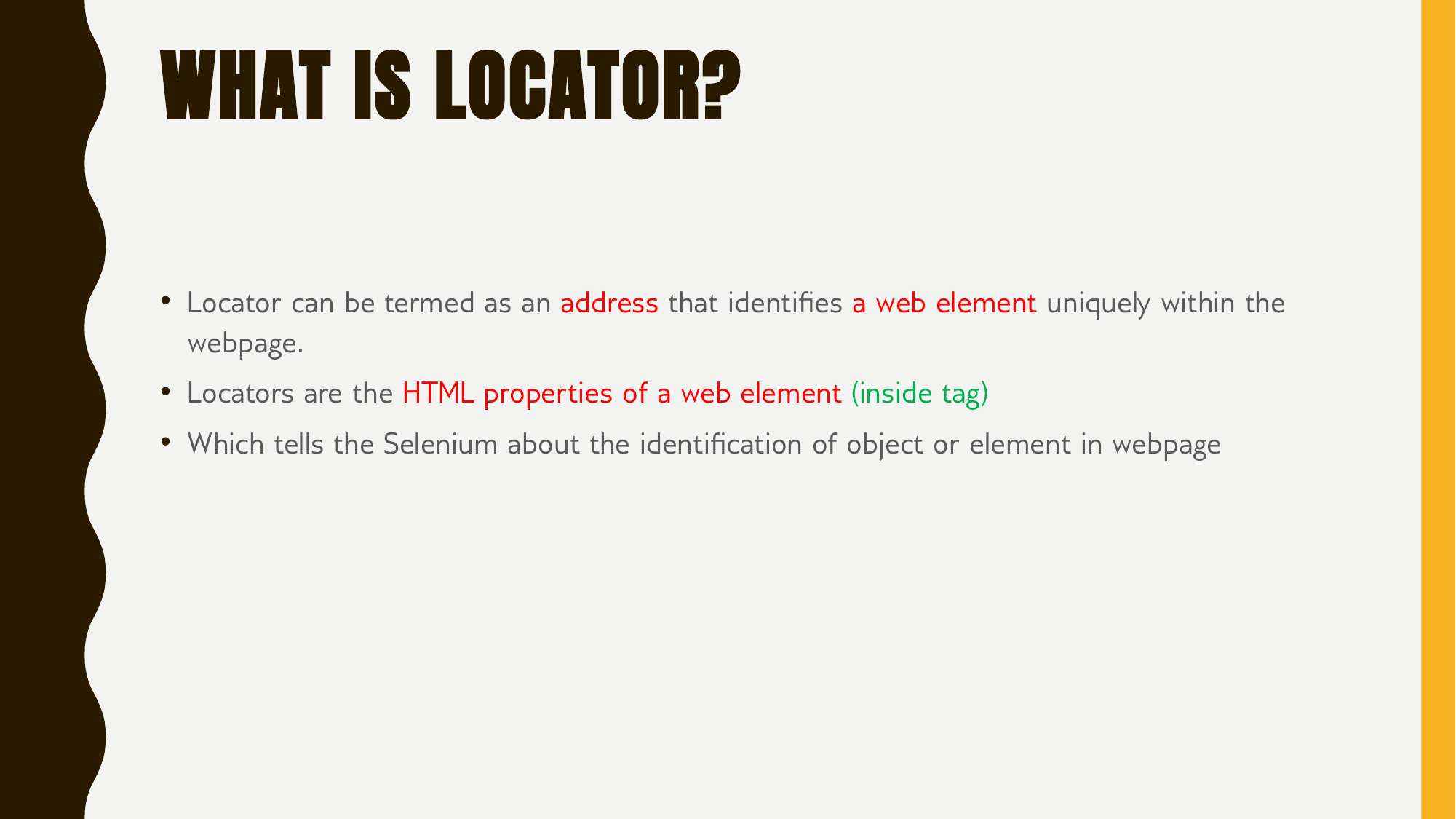

# What is Locator?
Locator can be termed as an address that identifies a web element uniquely within the webpage.
Locators are the HTML properties of a web element (inside tag)
Which tells the Selenium about the identification of object or element in webpage